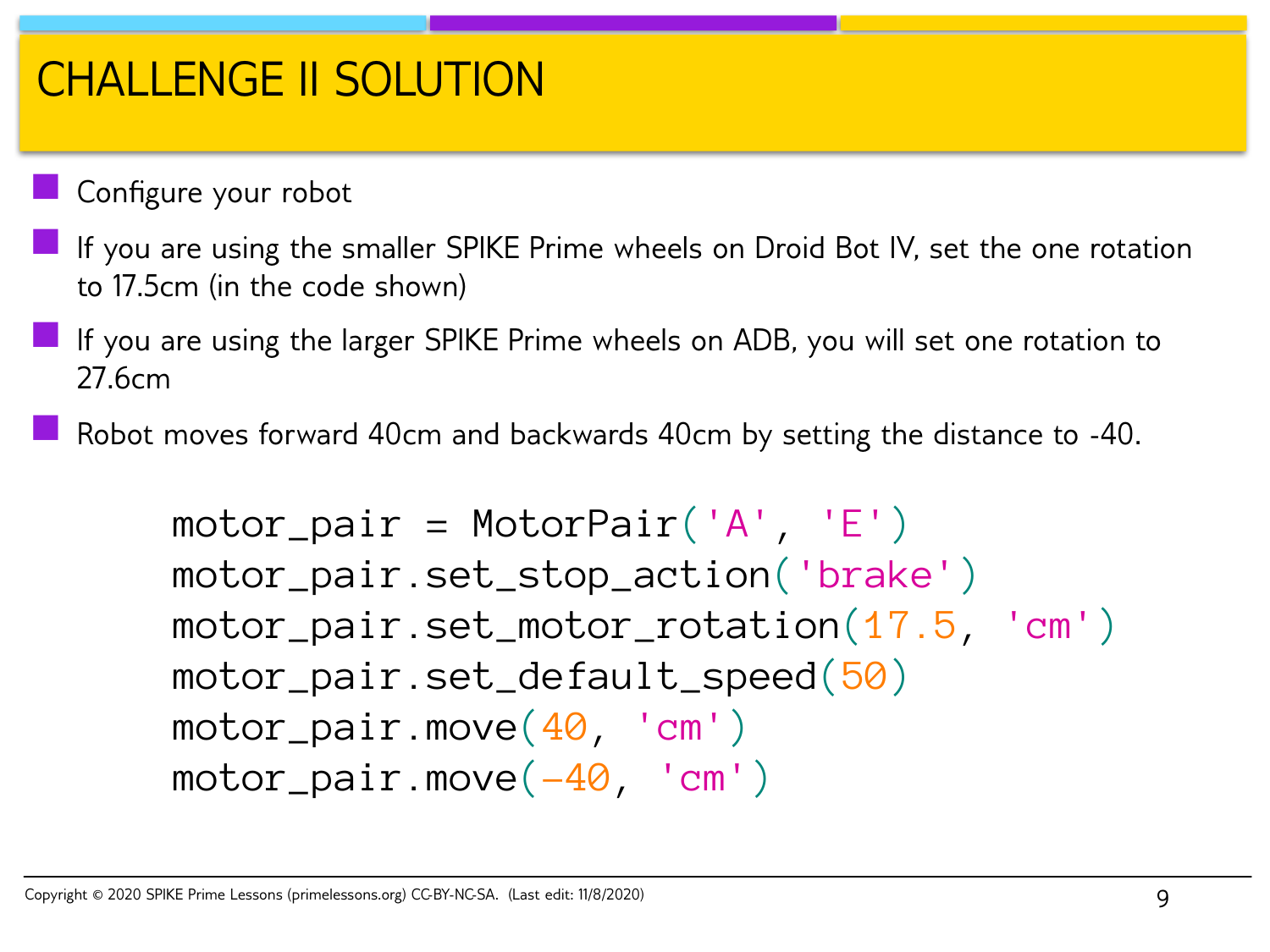

# Challenge II solution
Configure your robot
If you are using the smaller SPIKE Prime wheels on Droid Bot IV, set the one rotation to 17.5cm (in the code shown)
If you are using the larger SPIKE Prime wheels on ADB, you will set one rotation to 27.6cm
Robot moves forward 40cm and backwards 40cm by setting the distance to -40.

motor_pair = MotorPair('A', 'E')
motor_pair.set_stop_action('brake')
motor_pair.set_motor_rotation(17.5, 'cm')
motor_pair.set_default_speed(50)
motor_pair.move(40, 'cm')
motor_pair.move(-40, 'cm')

9
Copyright © 2020 SPIKE Prime Lessons (primelessons.org) CC-BY-NC-SA.  (Last edit: 11/8/2020)